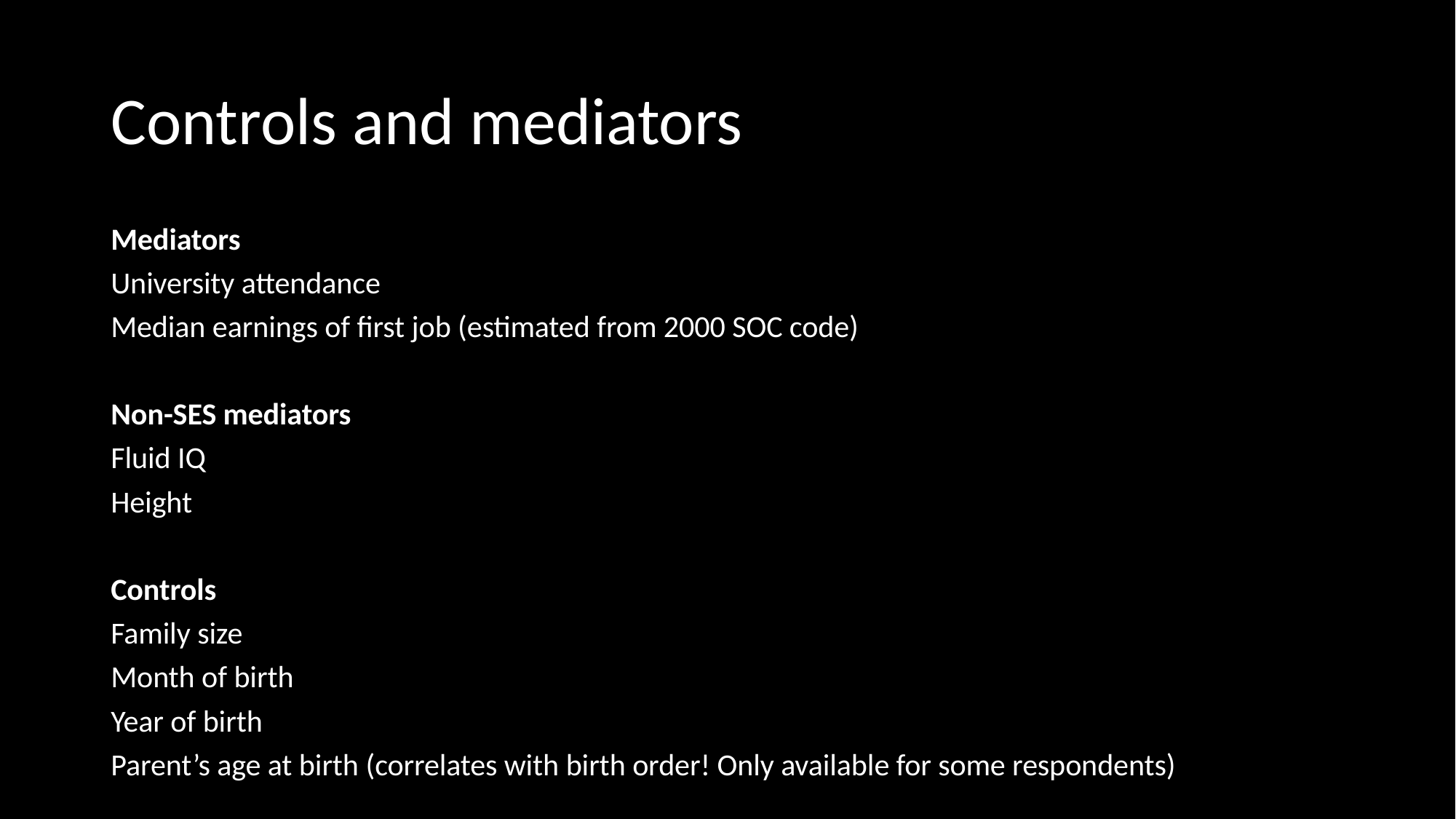

# Controls and mediators
Mediators
University attendance
Median earnings of first job (estimated from 2000 SOC code)

Non-SES mediators
Fluid IQ
Height

Controls
Family size
Month of birth
Year of birth
Parent’s age at birth (correlates with birth order! Only available for some respondents)